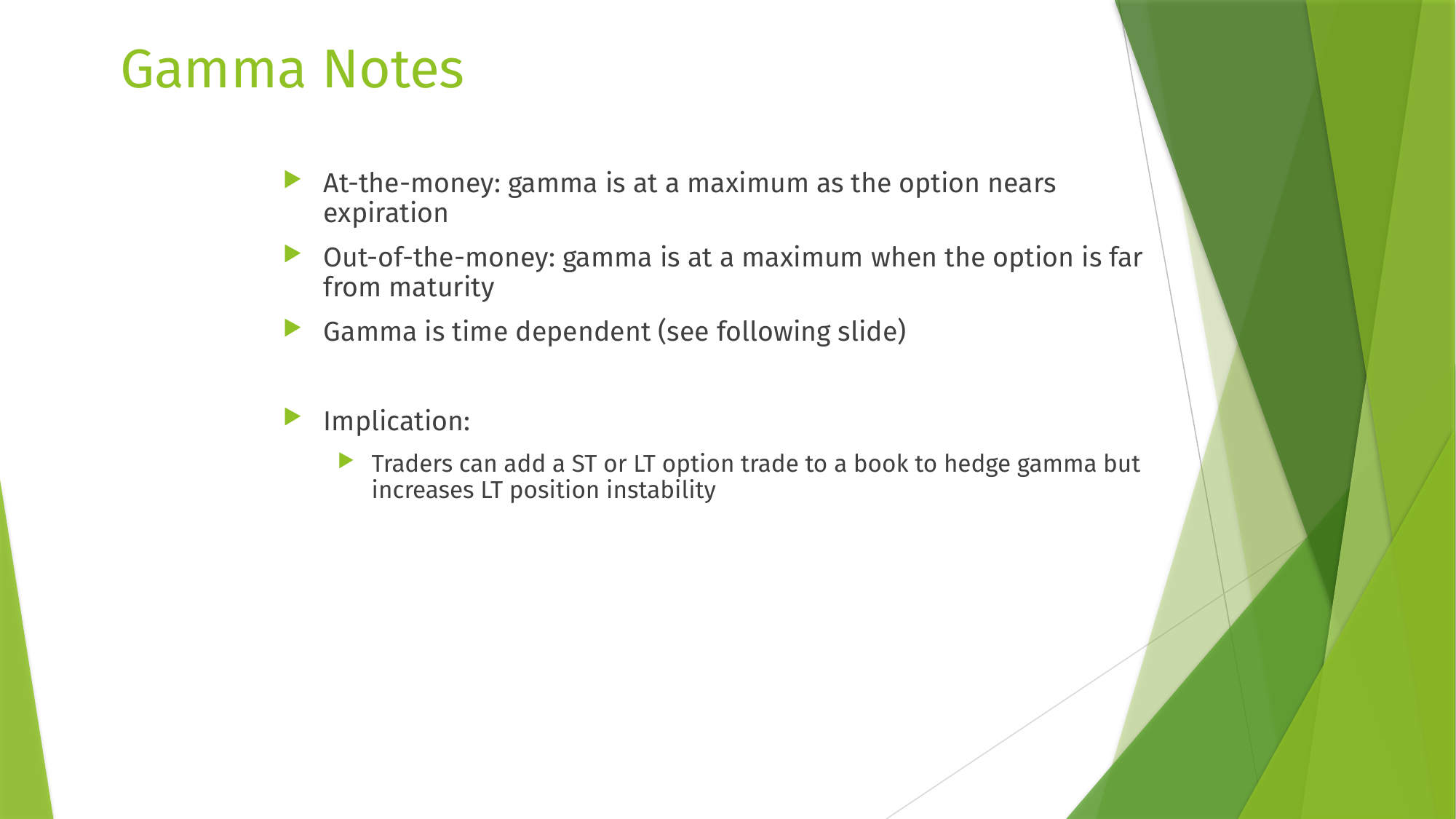

# Gamma Notes
At-the-money: gamma is at a maximum as the option nears expiration
Out-of-the-money: gamma is at a maximum when the option is far from maturity
Gamma is time dependent (see following slide)

Implication:
Traders can add a ST or LT option trade to a book to hedge gamma but increases LT position instability